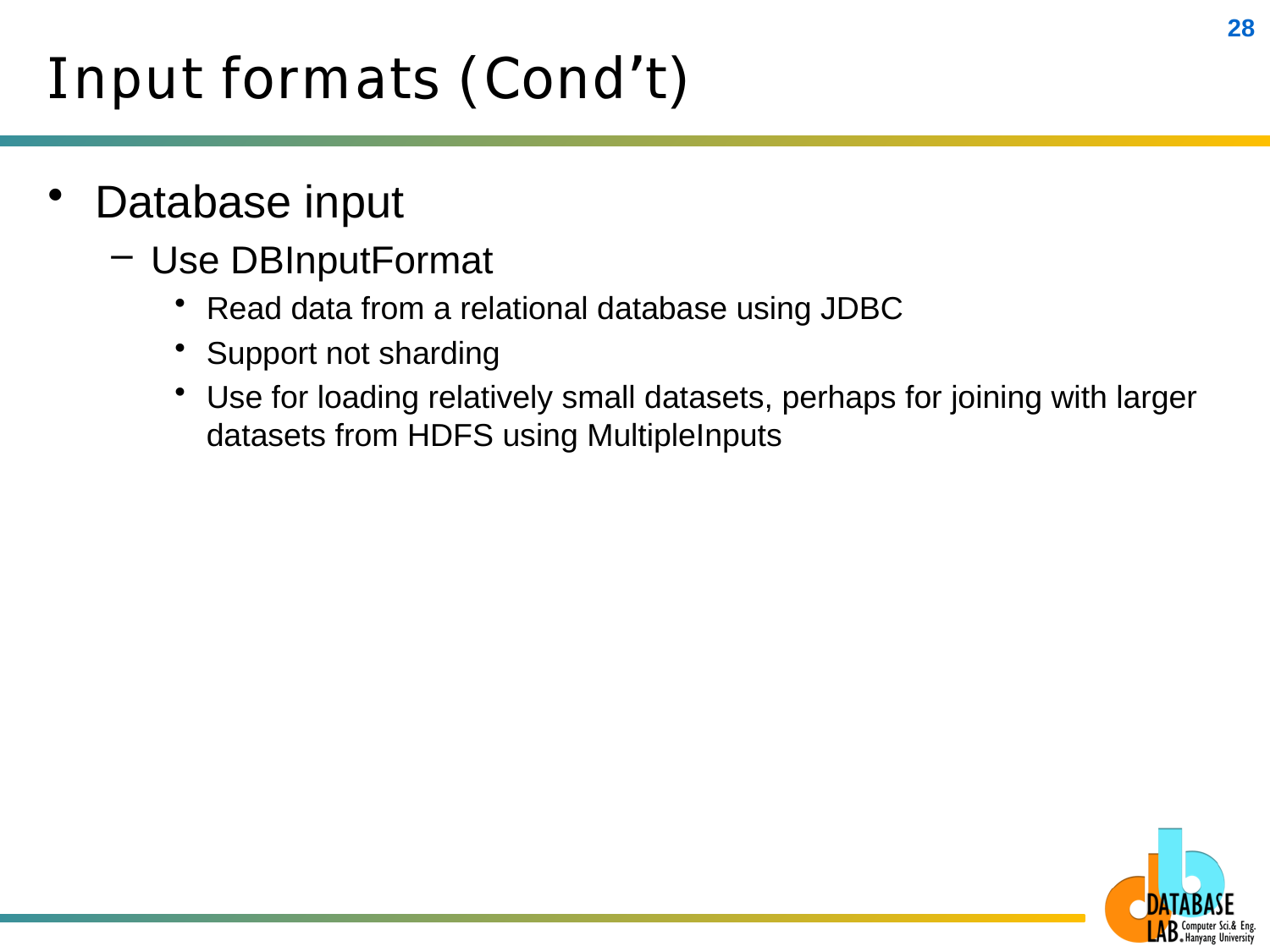

# Input formats (Cond’t)
Database input
Use DBInputFormat
Read data from a relational database using JDBC
Support not sharding
Use for loading relatively small datasets, perhaps for joining with larger datasets from HDFS using MultipleInputs